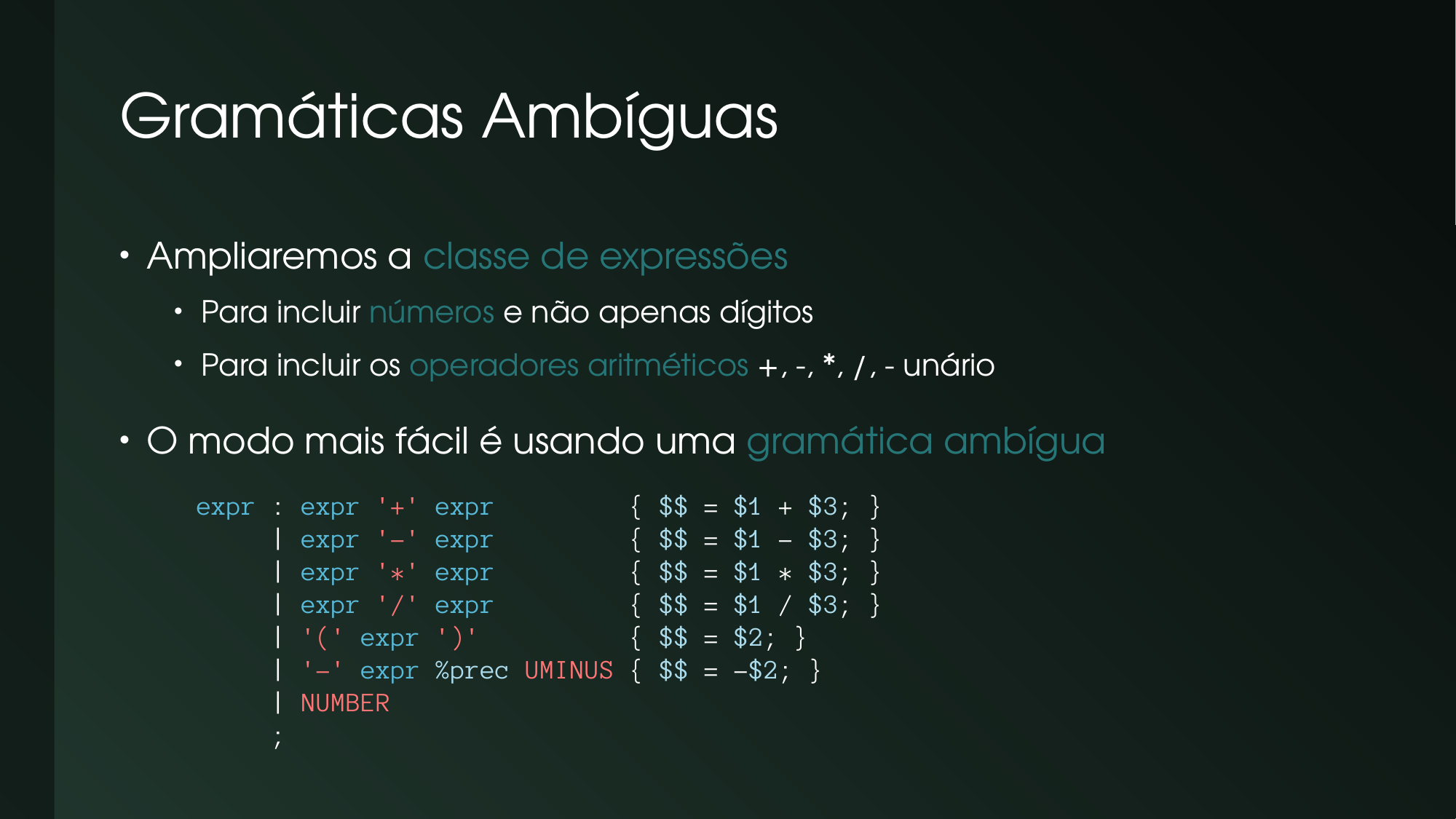

# Gramáticas Ambíguas
Ampliaremos a classe de expressões
Para incluir números e não apenas dígitos
Para incluir os operadores aritméticos +, -, *, /, - unário
O modo mais fácil é usando uma gramática ambígua
expr : expr '+' expr         { $$ = $1 + $3; }
     | expr '-' expr         { $$ = $1 - $3; }
     | expr '*' expr         { $$ = $1 * $3; }
     | expr '/' expr         { $$ = $1 / $3; }
     | '(' expr ')'          { $$ = $2; }
     | '-' expr %prec UMINUS { $$ = -$2; }
     | NUMBER
     ;